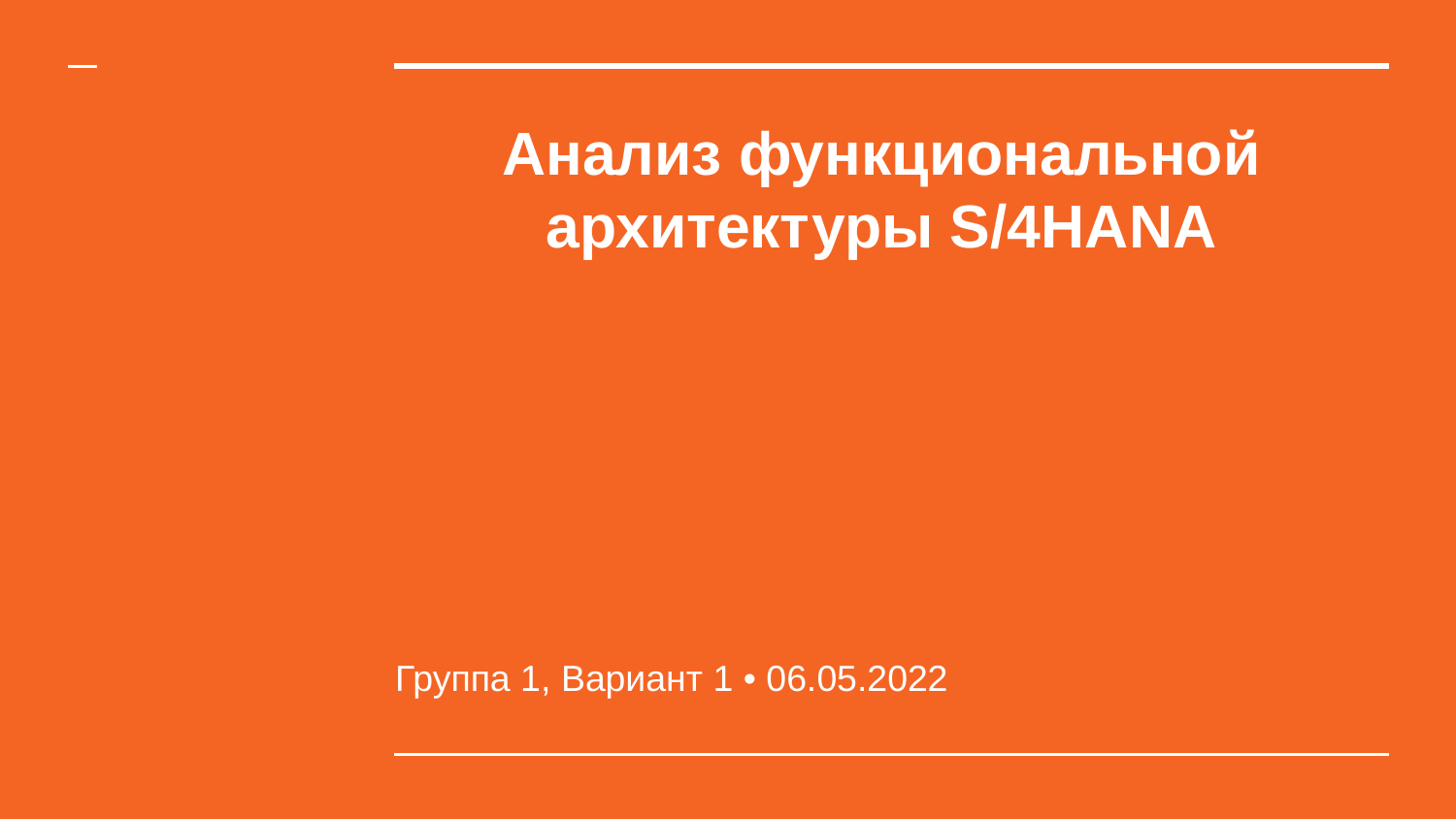

# Анализ функциональной архитектуры S/4HANA
Группа 1, Вариант 1 • 06.05.2022